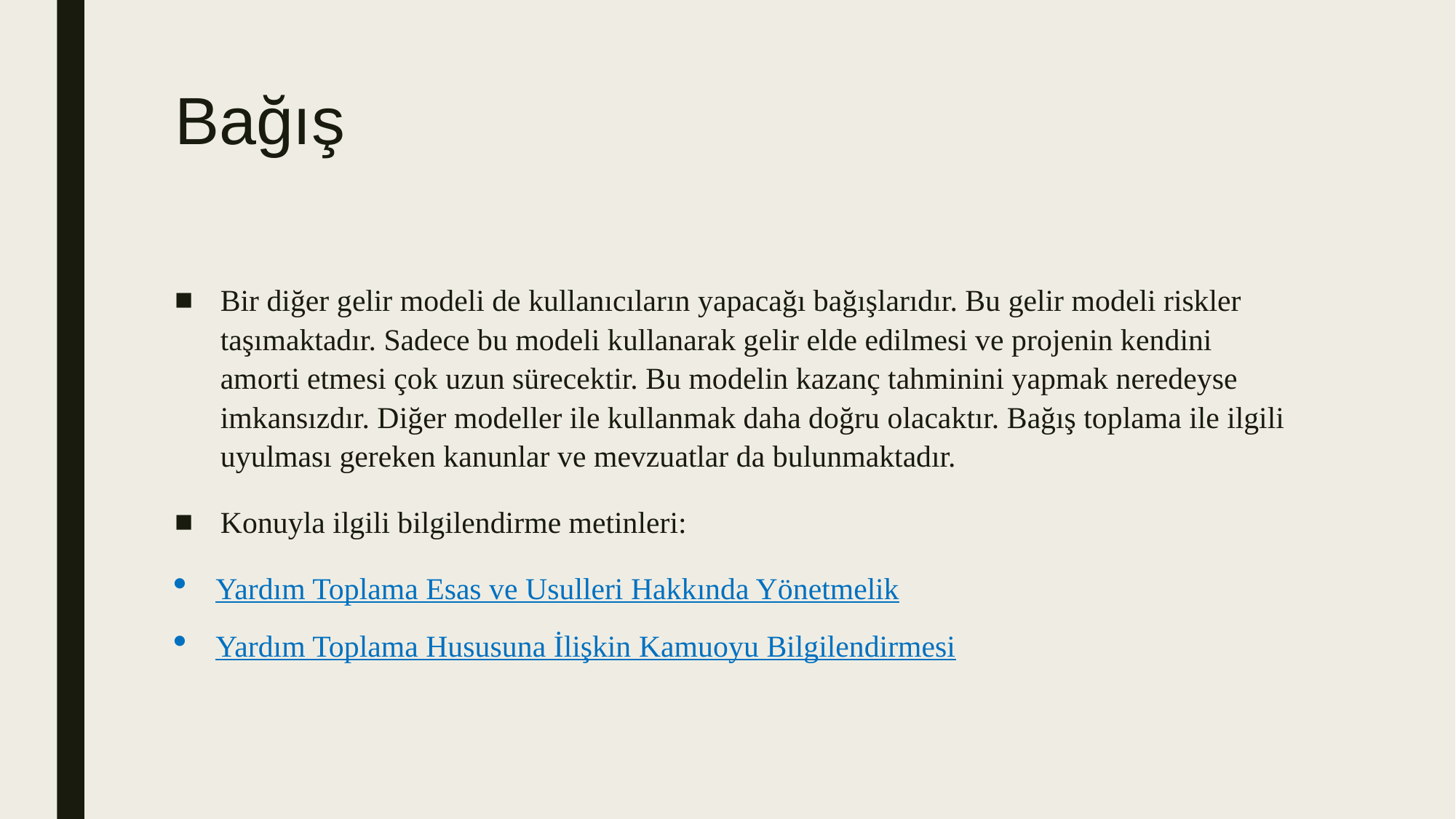

# Bağış
Bir diğer gelir modeli de kullanıcıların yapacağı bağışlarıdır. Bu gelir modeli riskler taşımaktadır. Sadece bu modeli kullanarak gelir elde edilmesi ve projenin kendini amorti etmesi çok uzun sürecektir. Bu modelin kazanç tahminini yapmak neredeyse imkansızdır. Diğer modeller ile kullanmak daha doğru olacaktır. Bağış toplama ile ilgili uyulması gereken kanunlar ve mevzuatlar da bulunmaktadır.
Konuyla ilgili bilgilendirme metinleri:
Yardım Toplama Esas ve Usulleri Hakkında Yönetmelik
Yardım Toplama Hususuna İlişkin Kamuoyu Bilgilendirmesi